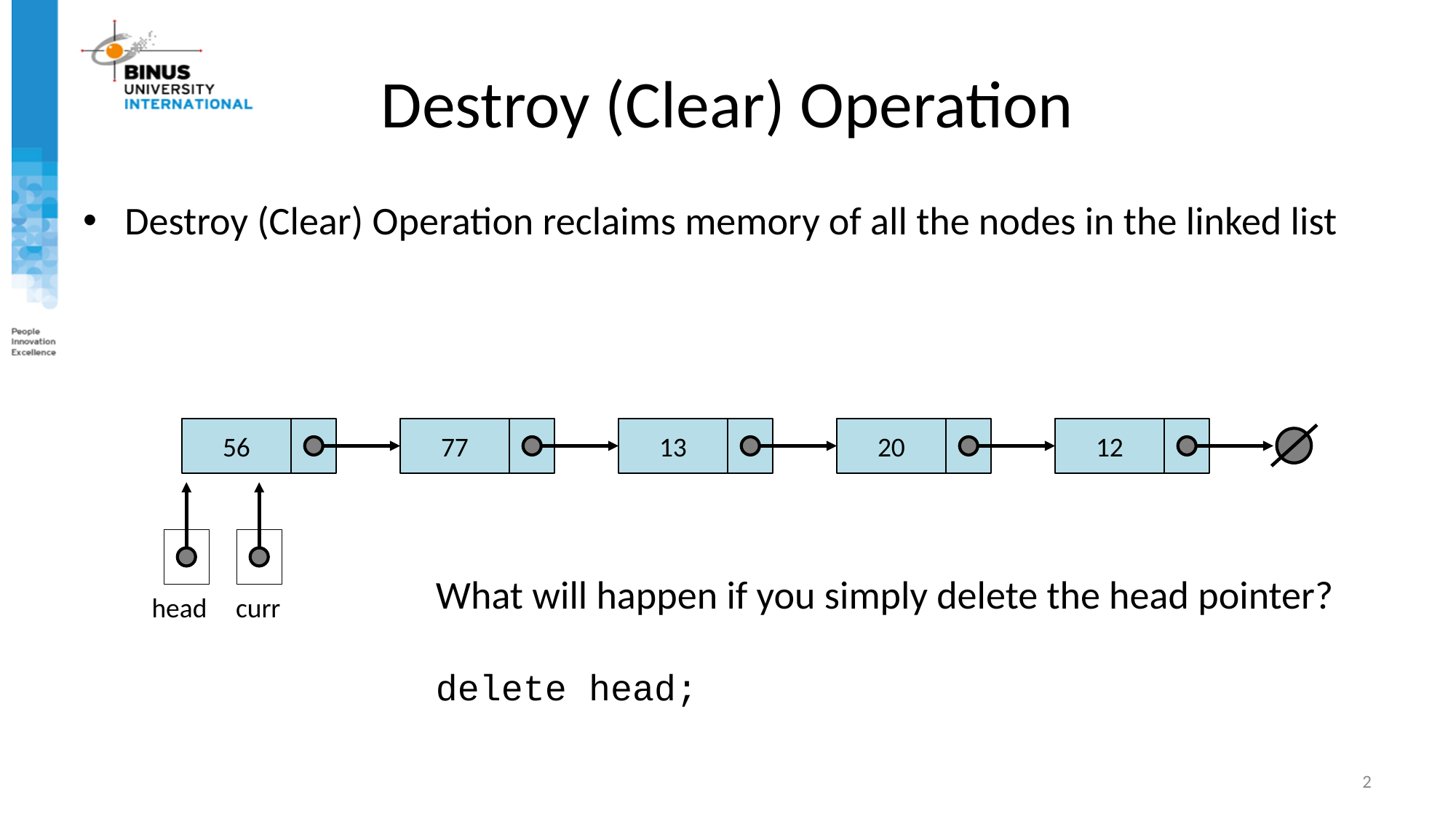

# Destroy (Clear) Operation
Destroy (Clear) Operation reclaims memory of all the nodes in the linked list
56

77

13

20

12

What will happen if you simply delete the head pointer?

delete head;
head
curr
2